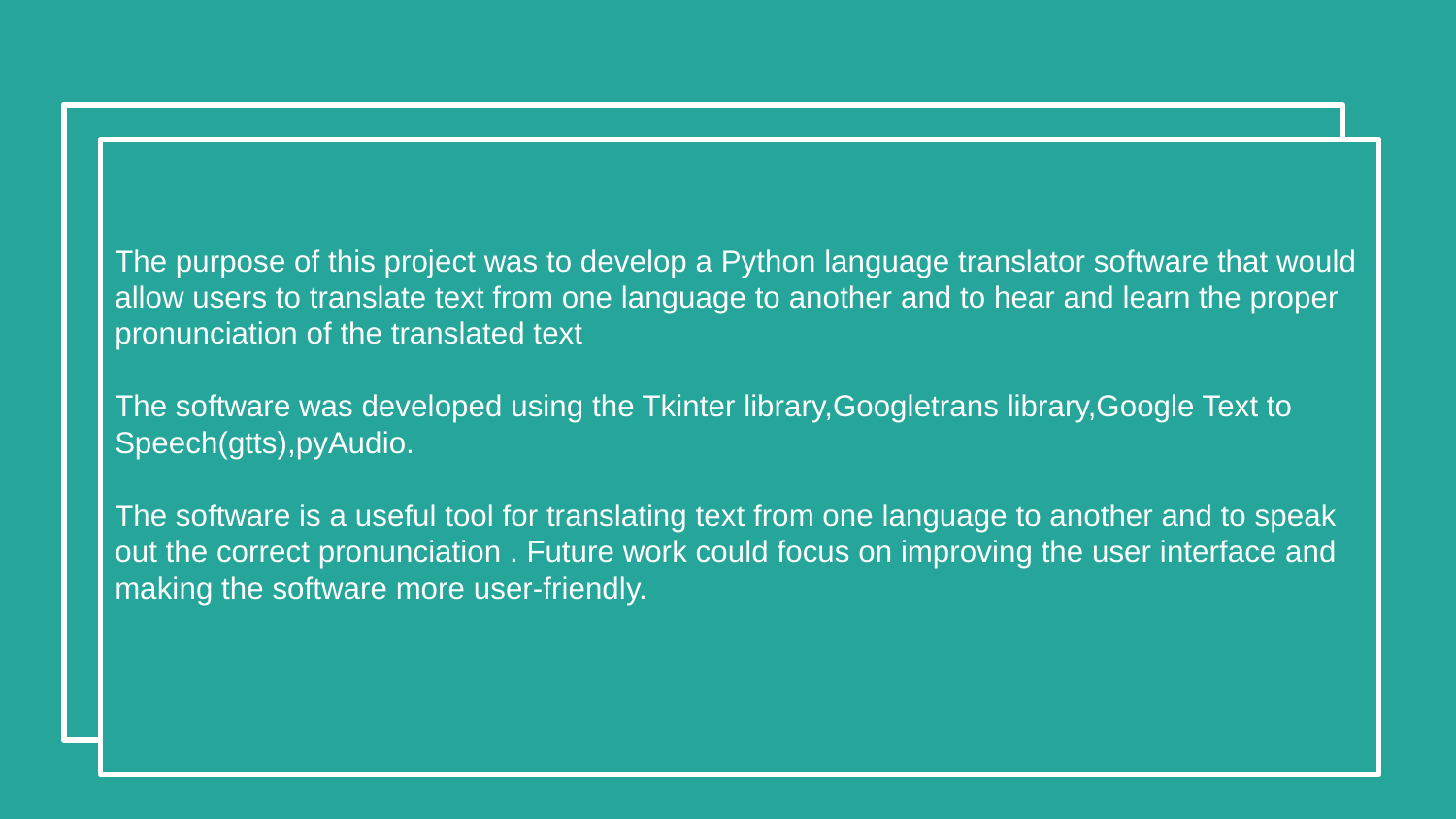

The purpose of this project was to develop a Python language translator software that would allow users to translate text from one language to another and to hear and learn the proper pronunciation of the translated text

The software was developed using the Tkinter library,Googletrans library,Google Text to Speech(gtts),pyAudio.

The software is a useful tool for translating text from one language to another and to speak out the correct pronunciation . Future work could focus on improving the user interface and making the software more user-friendly.